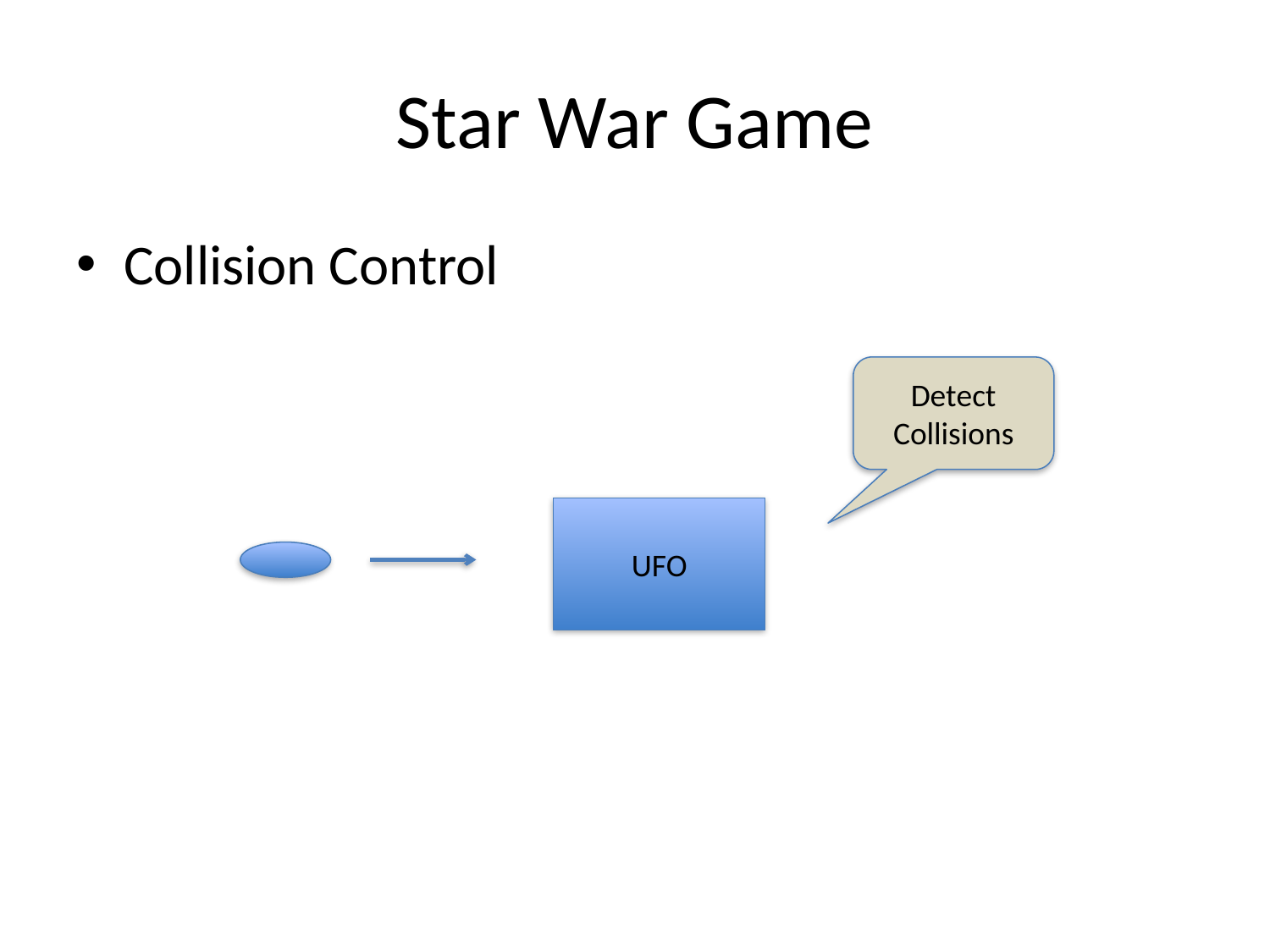

# Star War Game
Collision Control
Detect Collisions
UFO